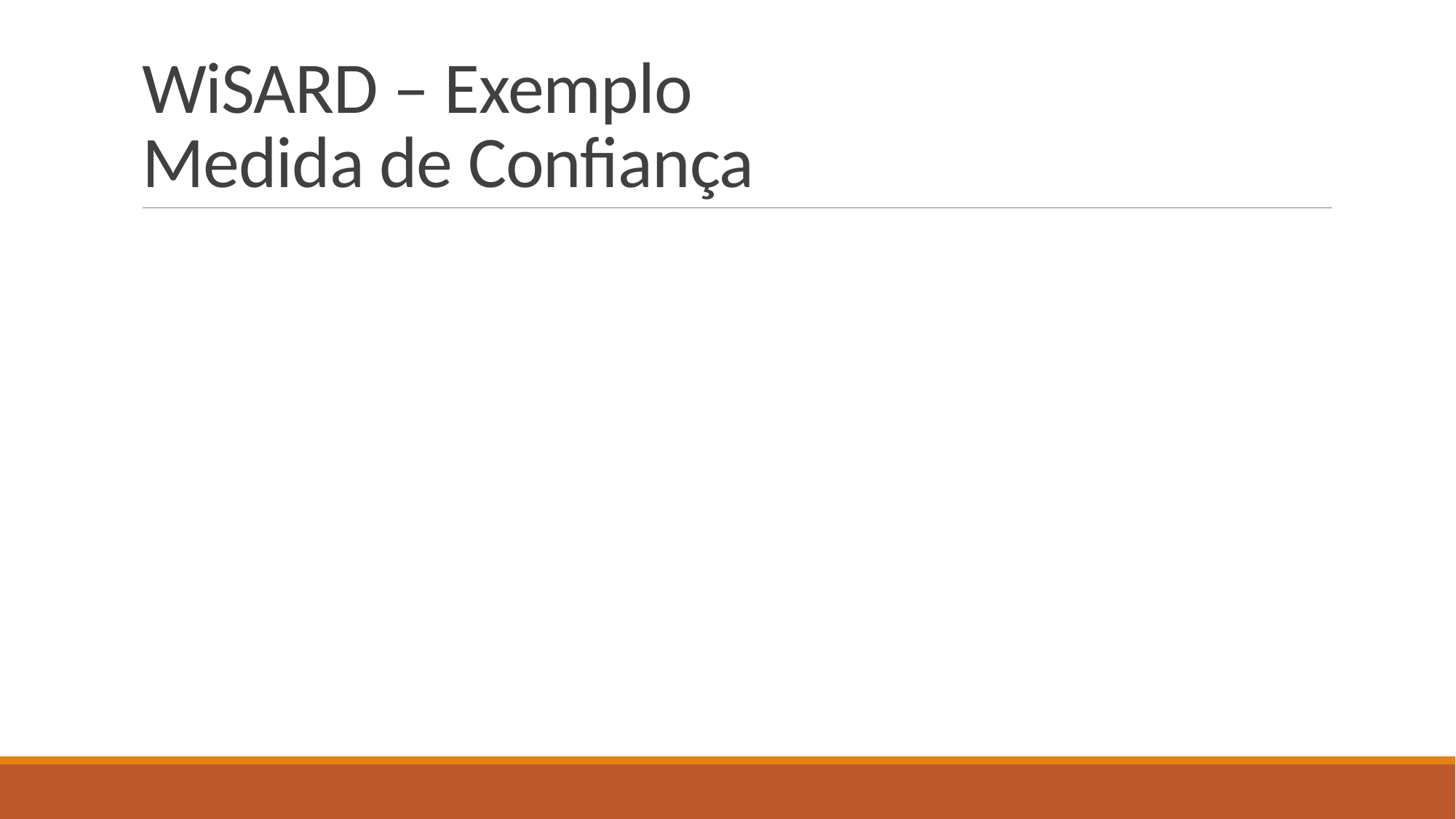

# WiSARD – Exemplo Medida de Confiança